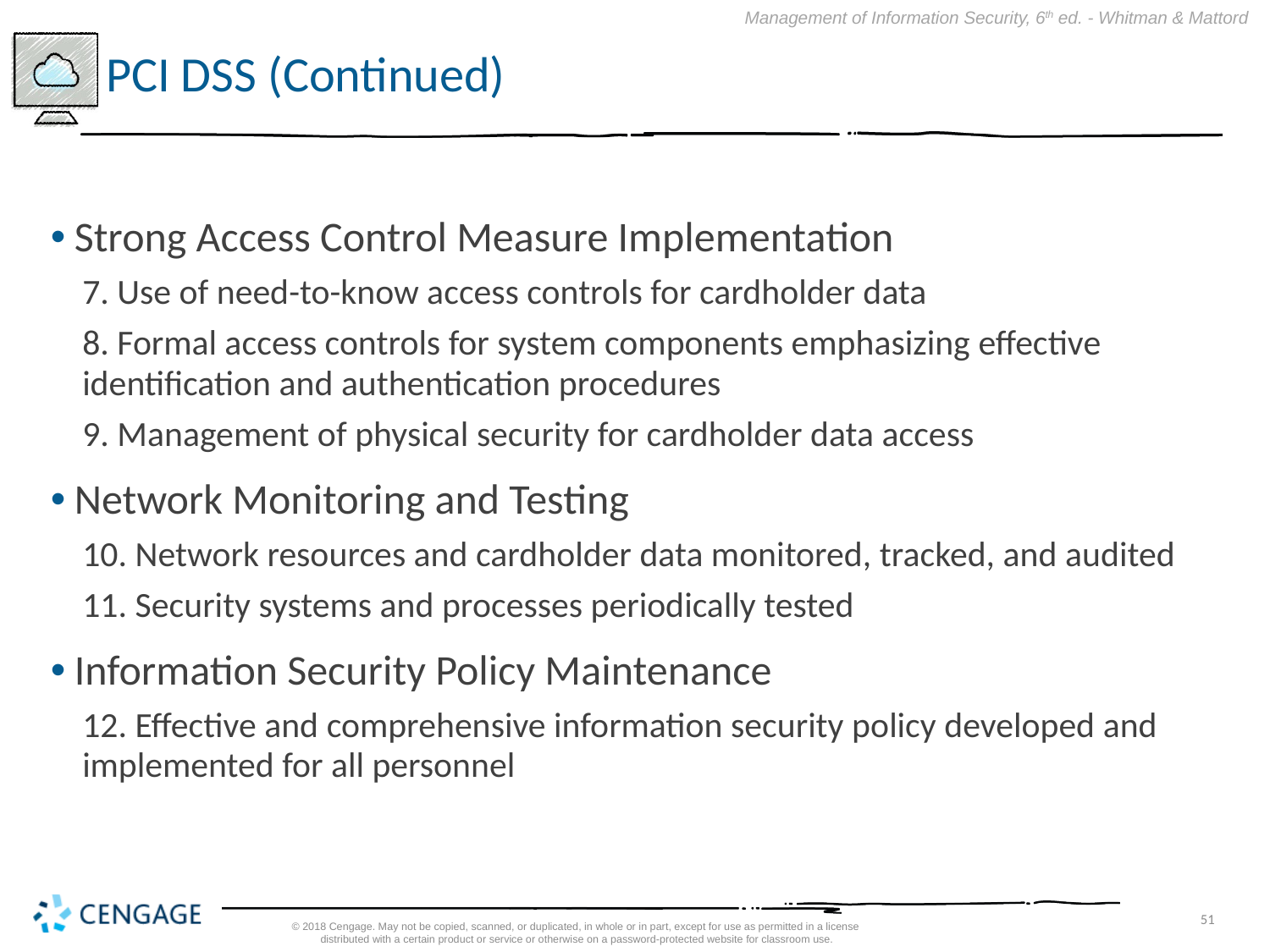

# PCI DSS (Continued)
Strong Access Control Measure Implementation
7. Use of need-to-know access controls for cardholder data
8. Formal access controls for system components emphasizing effective identification and authentication procedures
9. Management of physical security for cardholder data access
Network Monitoring and Testing
10. Network resources and cardholder data monitored, tracked, and audited
11. Security systems and processes periodically tested
Information Security Policy Maintenance
12. Effective and comprehensive information security policy developed and implemented for all personnel